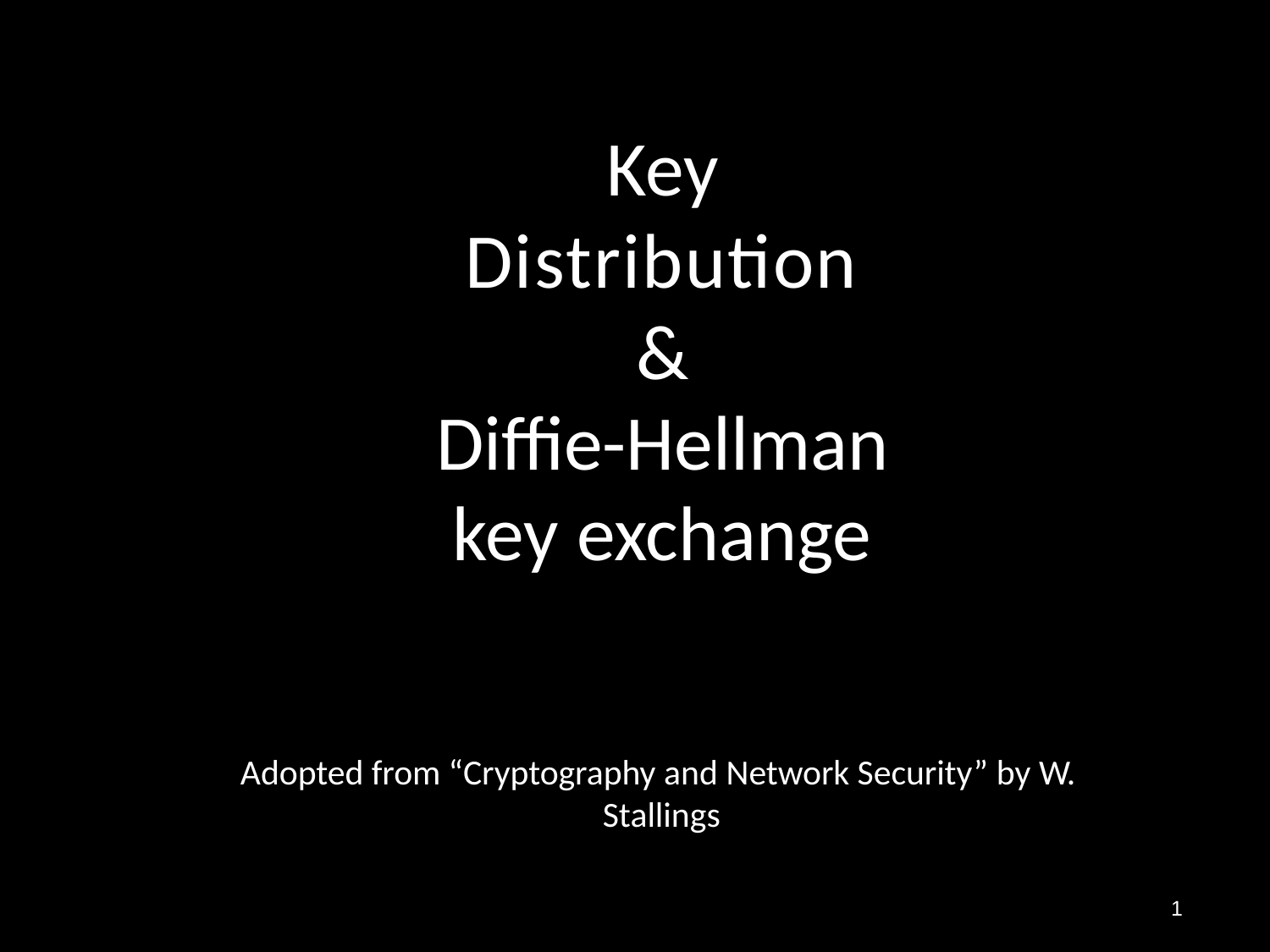

# Key Distribution &
Diﬃe-Hellman key exchange
Adopted from “Cryptography and Network Security” by W.  Stallings
1